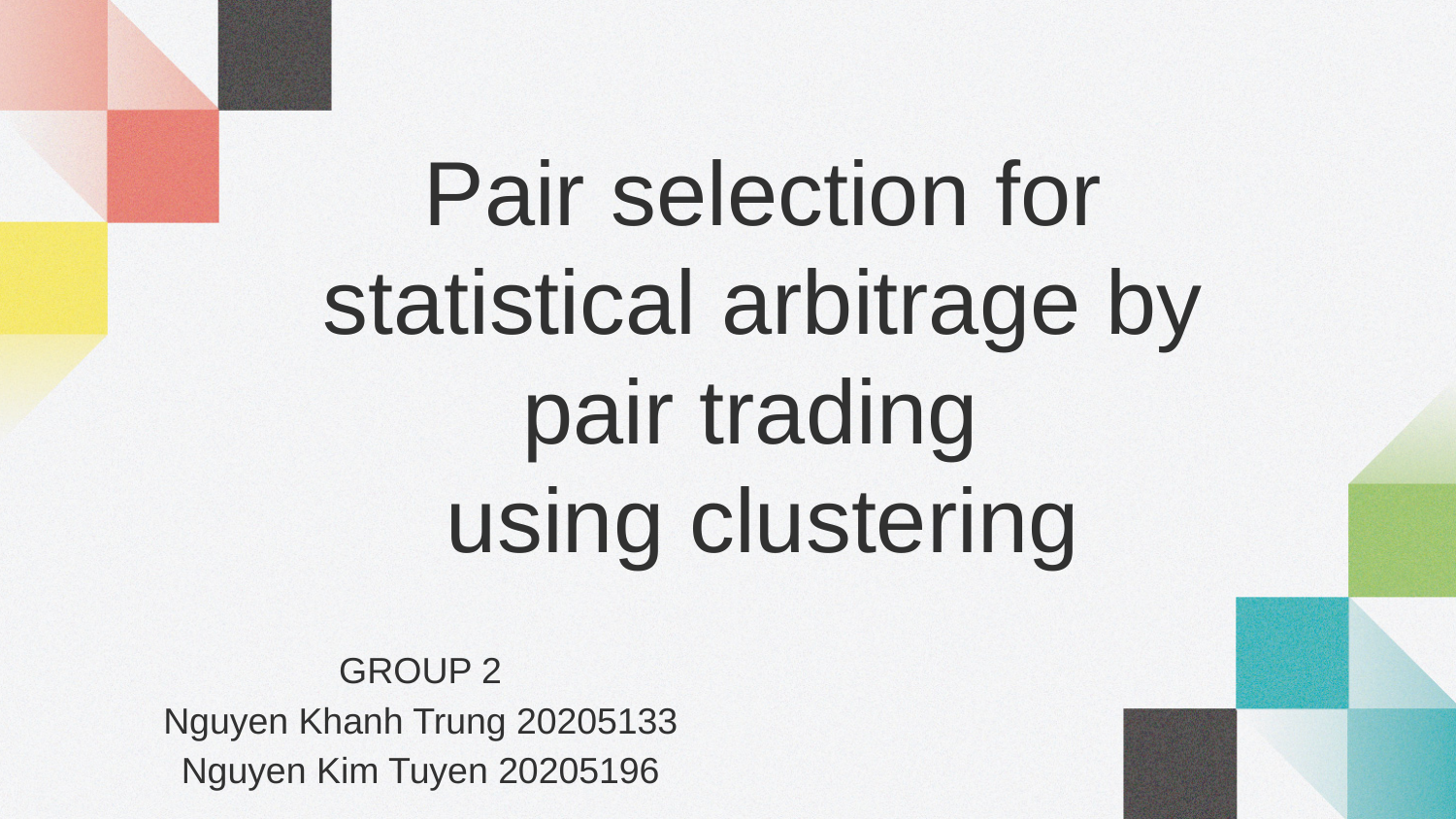

# Pair selection for statistical arbitrage by pair trading using clustering
GROUP 2
Nguyen Khanh Trung 20205133
Nguyen Kim Tuyen 20205196